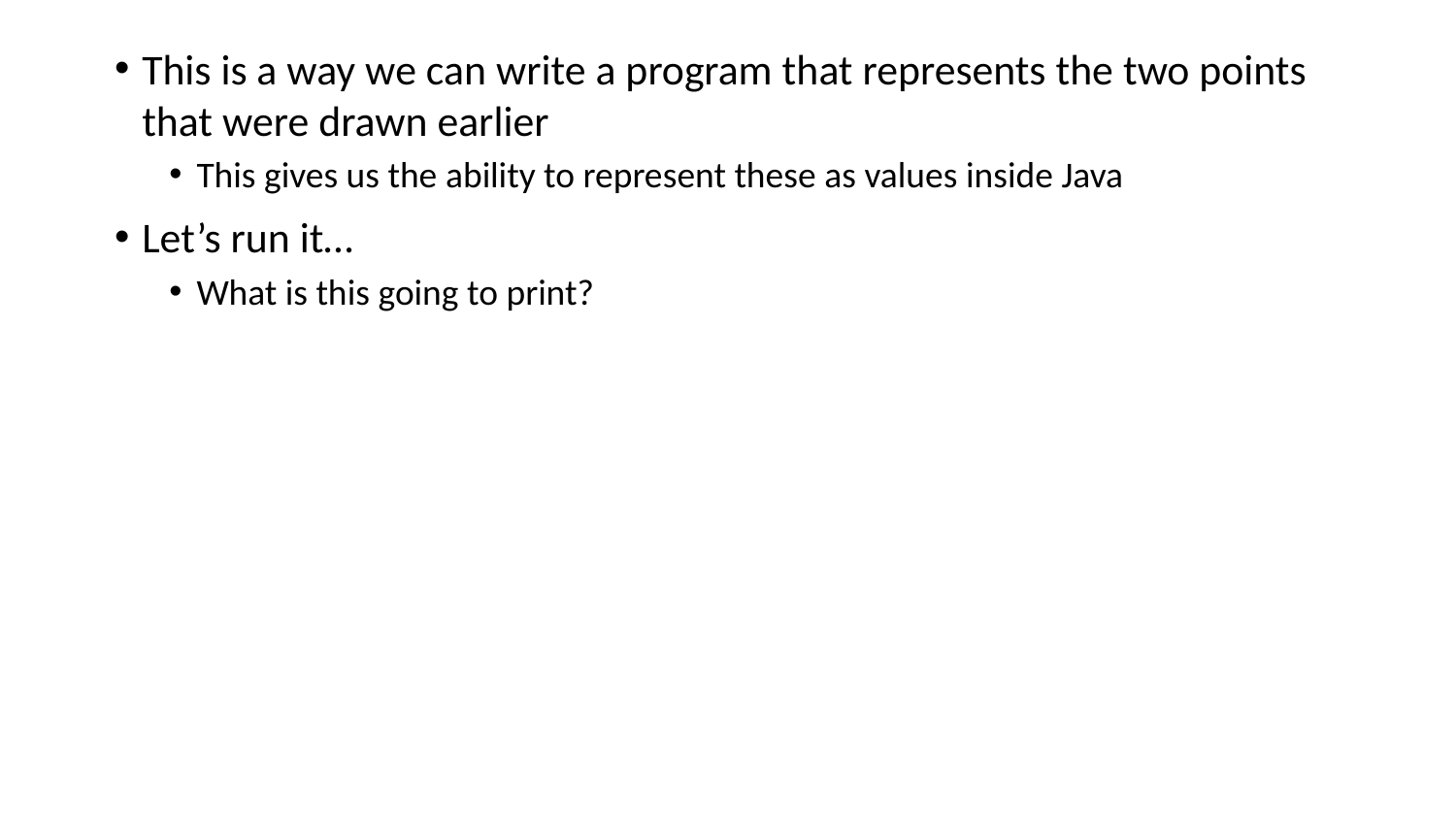

This is a way we can write a program that represents the two points that were drawn earlier
This gives us the ability to represent these as values inside Java
Let’s run it…
What is this going to print?